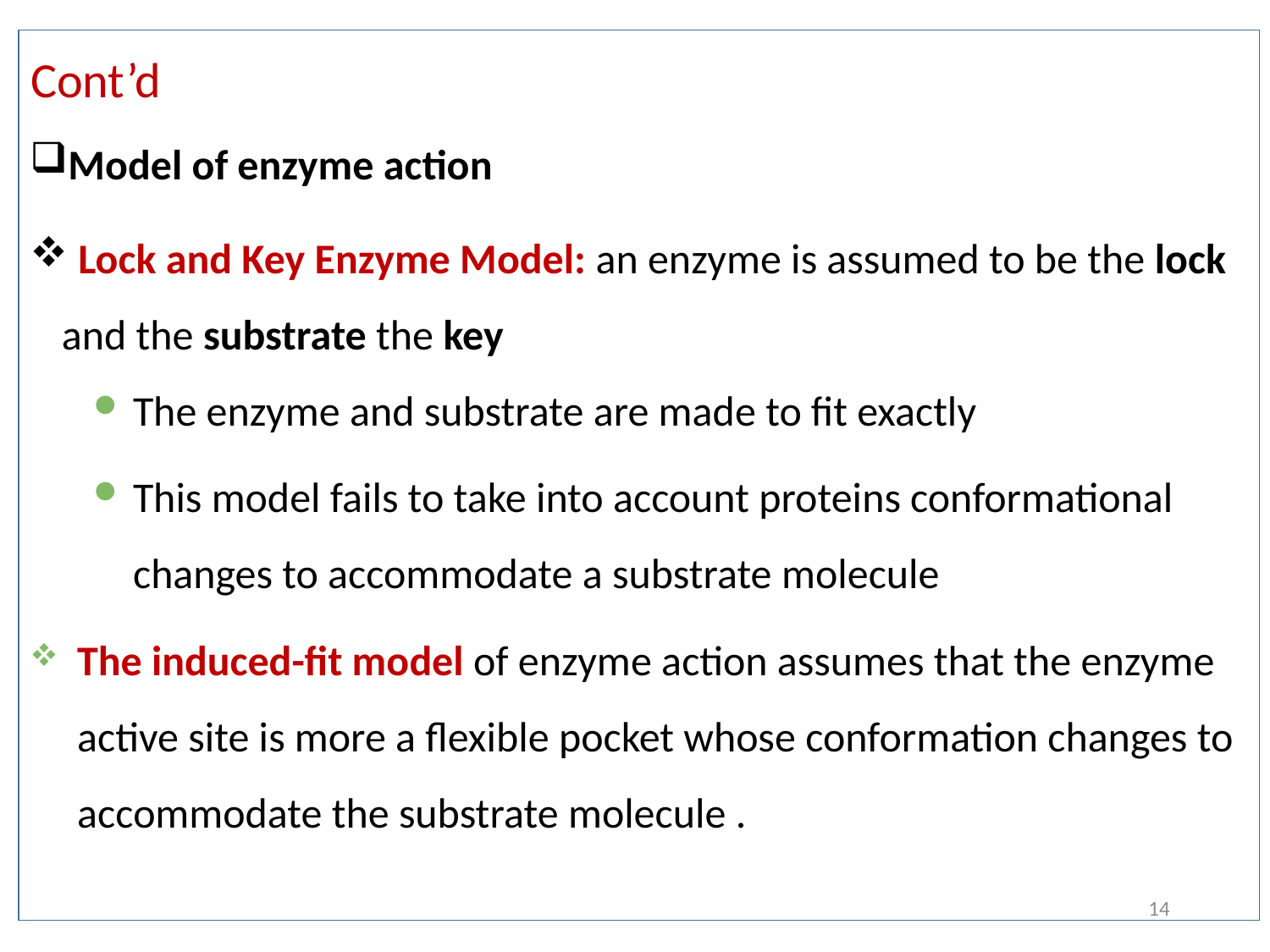

# Cont’d
Model of enzyme action
 Lock and Key Enzyme Model: an enzyme is assumed to be the lock and the substrate the key
The enzyme and substrate are made to fit exactly
This model fails to take into account proteins conformational changes to accommodate a substrate molecule
The induced-fit model of enzyme action assumes that the enzyme active site is more a flexible pocket whose conformation changes to accommodate the substrate molecule .

14